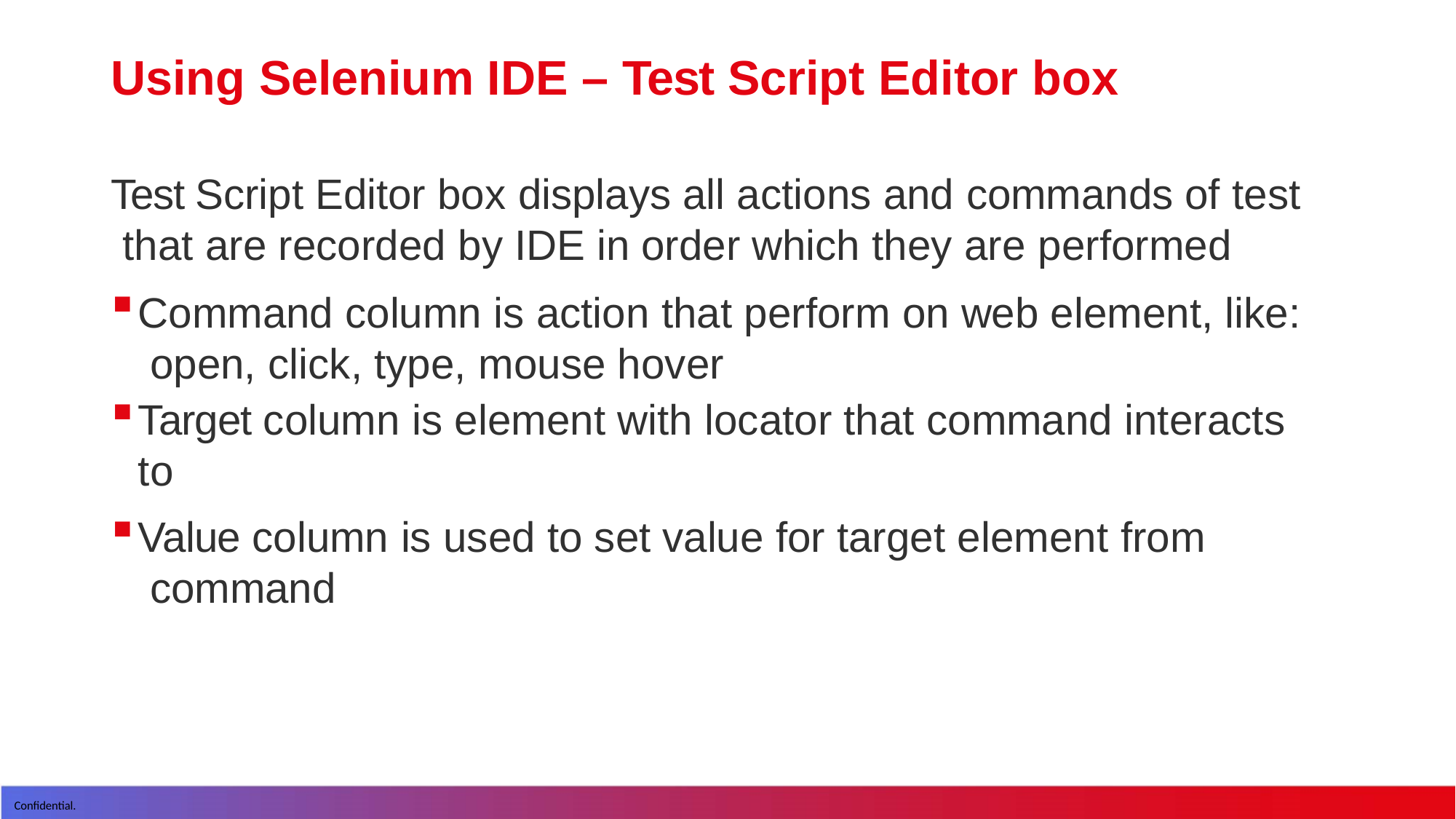

# Using Selenium IDE – Test Script Editor box
Test Script Editor box displays all actions and commands of test  that are recorded by IDE in order which they are performed
Command column is action that perform on web element, like:  open, click, type, mouse hover
Target column is element with locator that command interacts to
Value column is used to set value for target element from  command
Confidential.